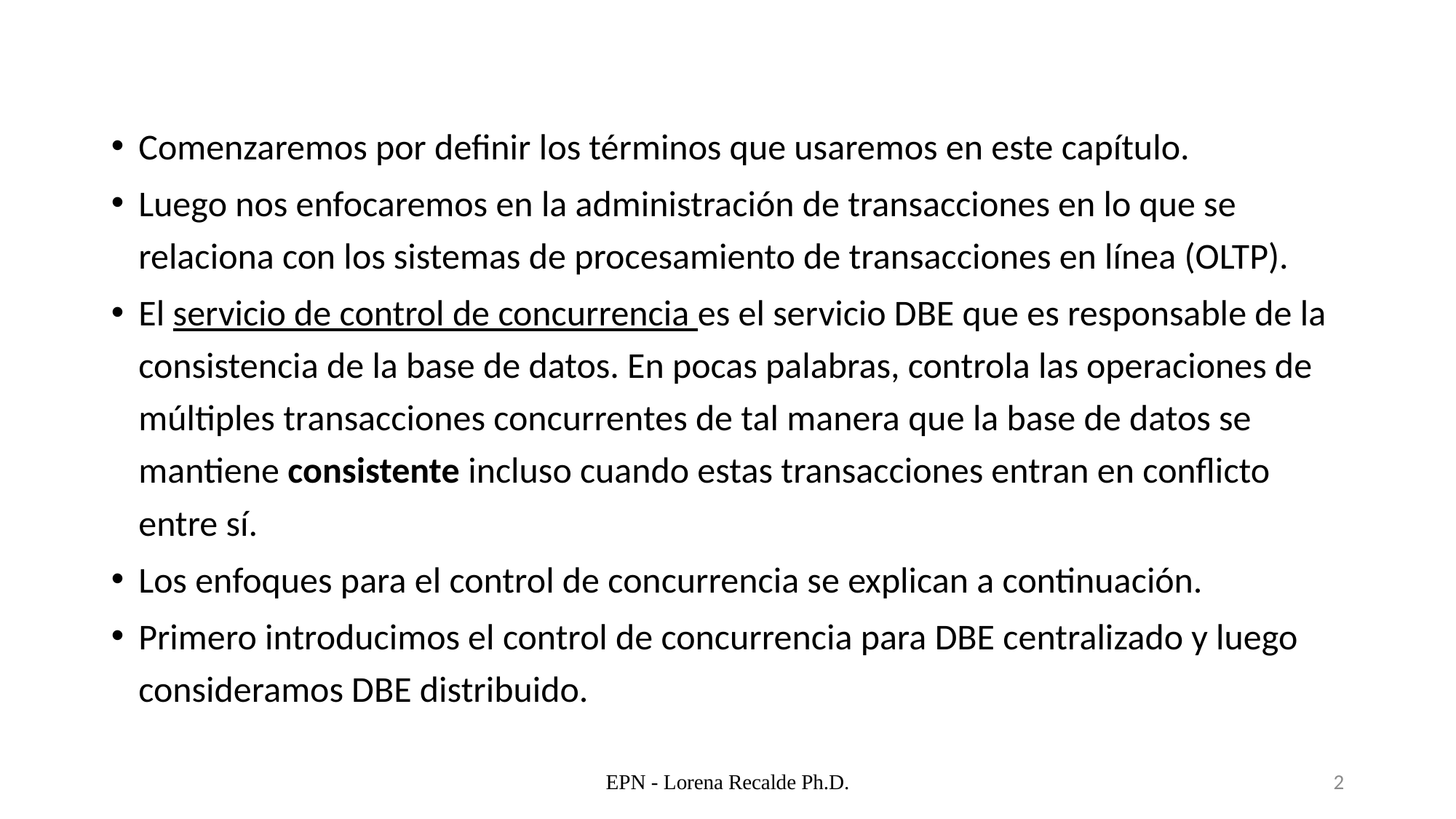

Comenzaremos por definir los términos que usaremos en este capítulo.
Luego nos enfocaremos en la administración de transacciones en lo que se relaciona con los sistemas de procesamiento de transacciones en línea (OLTP).
El servicio de control de concurrencia es el servicio DBE que es responsable de la consistencia de la base de datos. En pocas palabras, controla las operaciones de múltiples transacciones concurrentes de tal manera que la base de datos se mantiene consistente incluso cuando estas transacciones entran en conflicto entre sí.
Los enfoques para el control de concurrencia se explican a continuación.
Primero introducimos el control de concurrencia para DBE centralizado y luego consideramos DBE distribuido.
EPN - Lorena Recalde Ph.D.
2